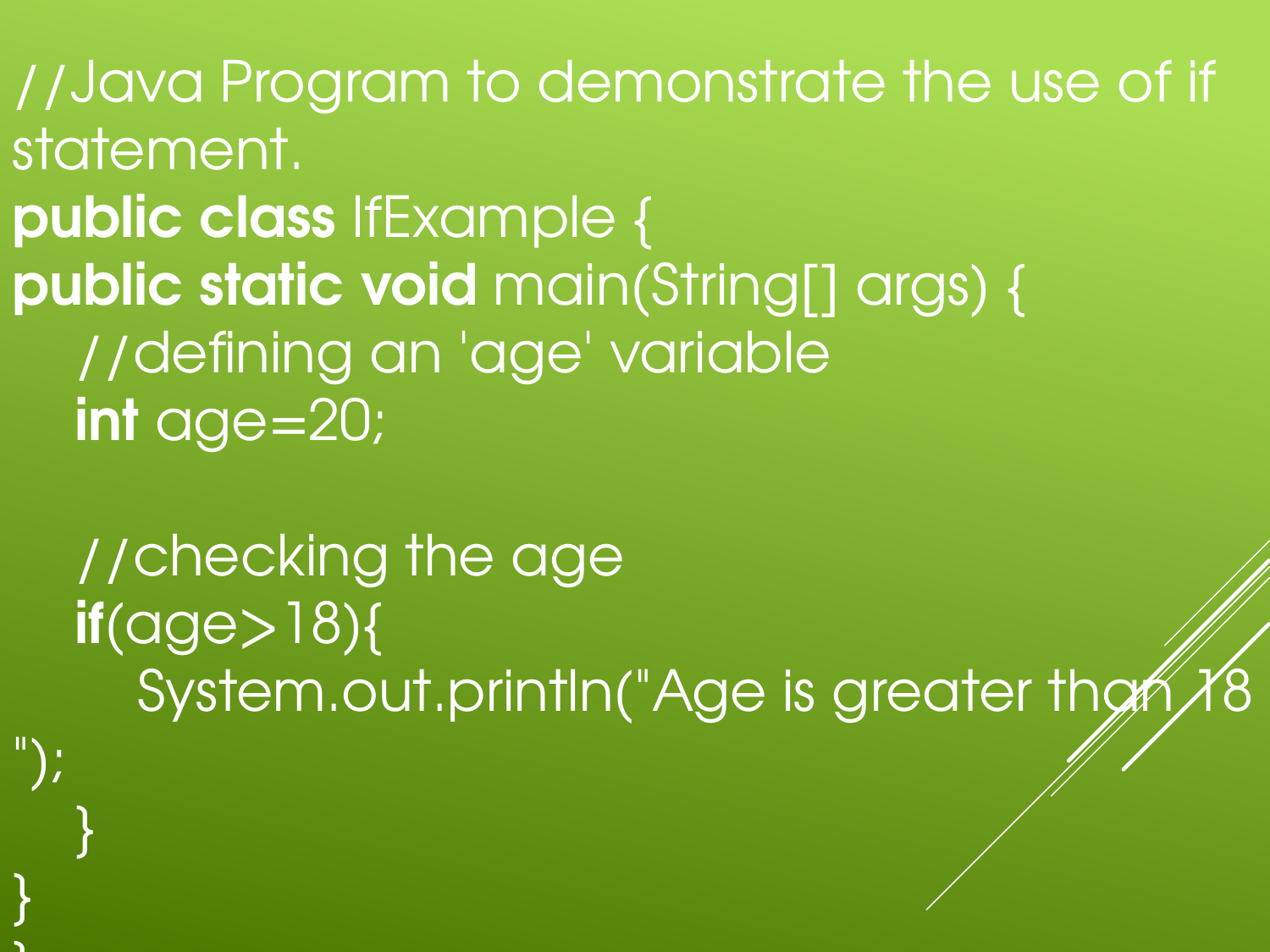

//Java Program to demonstrate the use of if
statement.
public class IfExample {
public static void main(String[] args) {
    //defining an 'age' variable
    int age=20;

    //checking the age
    if(age>18){
        System.out.println("Age is greater than 18");
    }
}
}